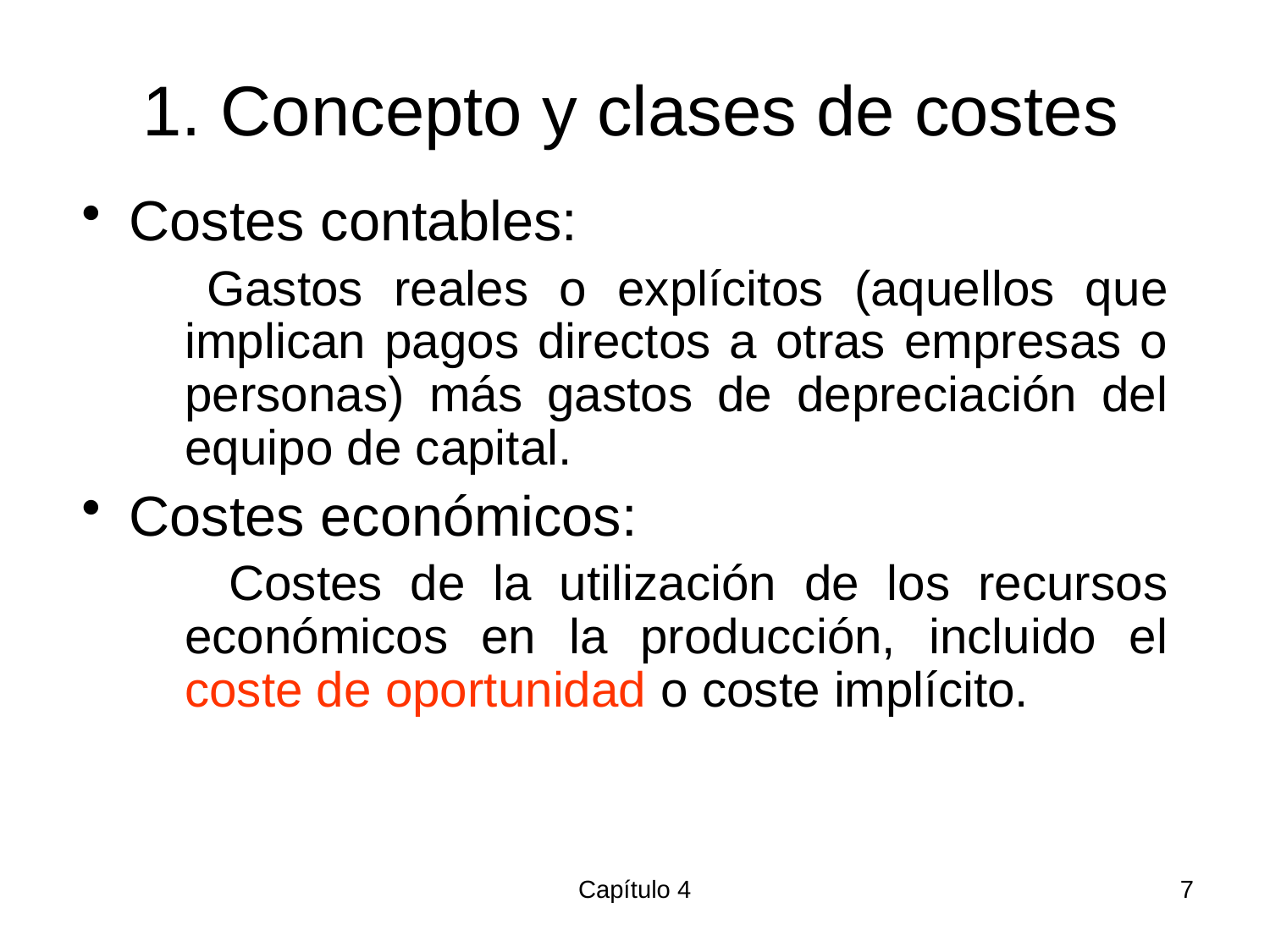

# 1. Concepto y clases de costes
Costes contables:
  Gastos reales o explícitos (aquellos que implican pagos directos a otras empresas o personas) más gastos de depreciación del equipo de capital.
Costes económicos:
   Costes de la utilización de los recursos económicos en la producción, incluido el coste de oportunidad o coste implícito.
Capítulo 4
7